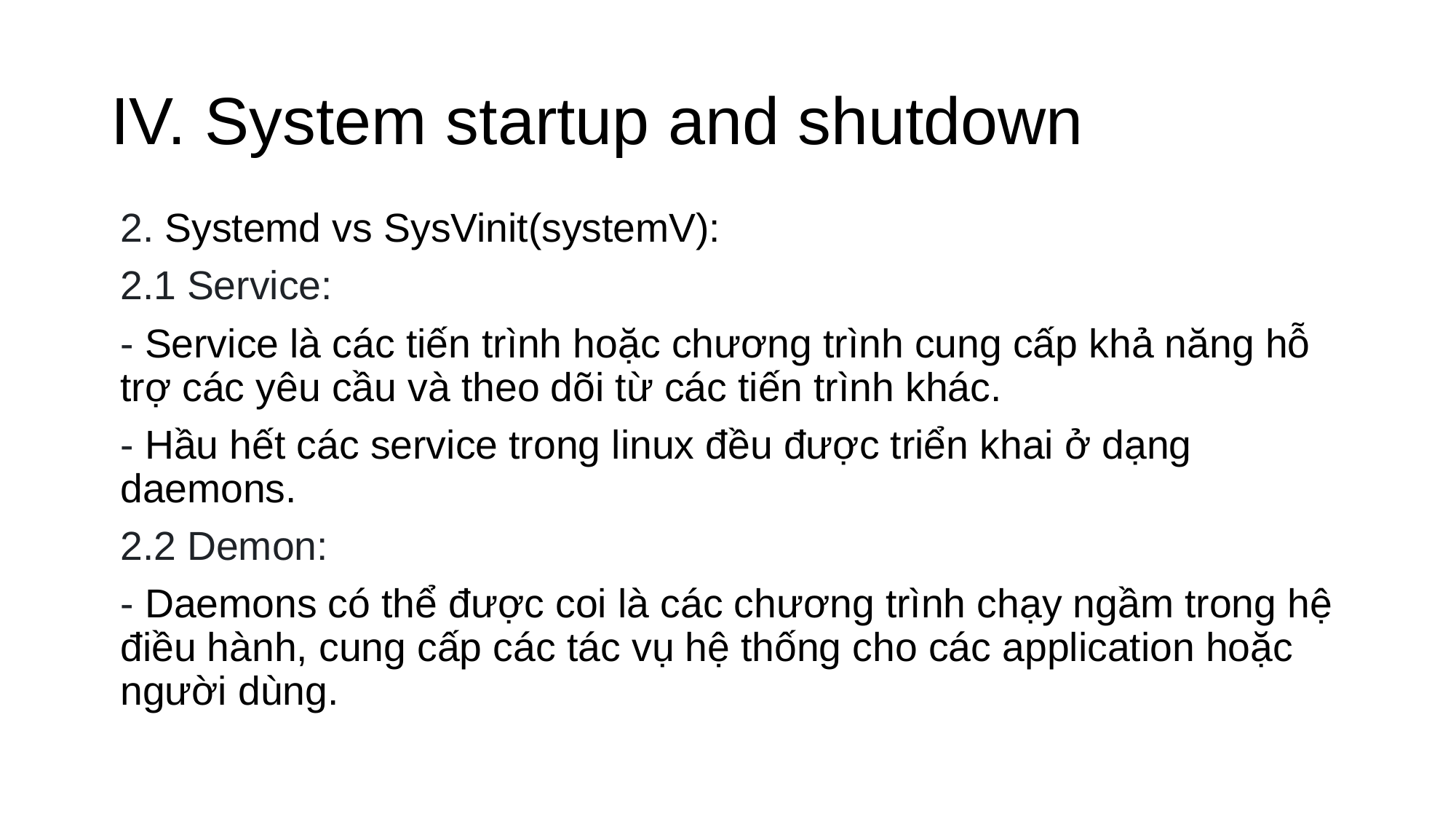

# IV. System startup and shutdown
2. Systemd vs SysVinit(systemV):
2.1 Service:
- Service là các tiến trình hoặc chương trình cung cấp khả năng hỗ trợ các yêu cầu và theo dõi từ các tiến trình khác.
- Hầu hết các service trong linux đều được triển khai ở dạng daemons.
2.2 Demon:
- Daemons có thể được coi là các chương trình chạy ngầm trong hệ điều hành, cung cấp các tác vụ hệ thống cho các application hoặc người dùng.